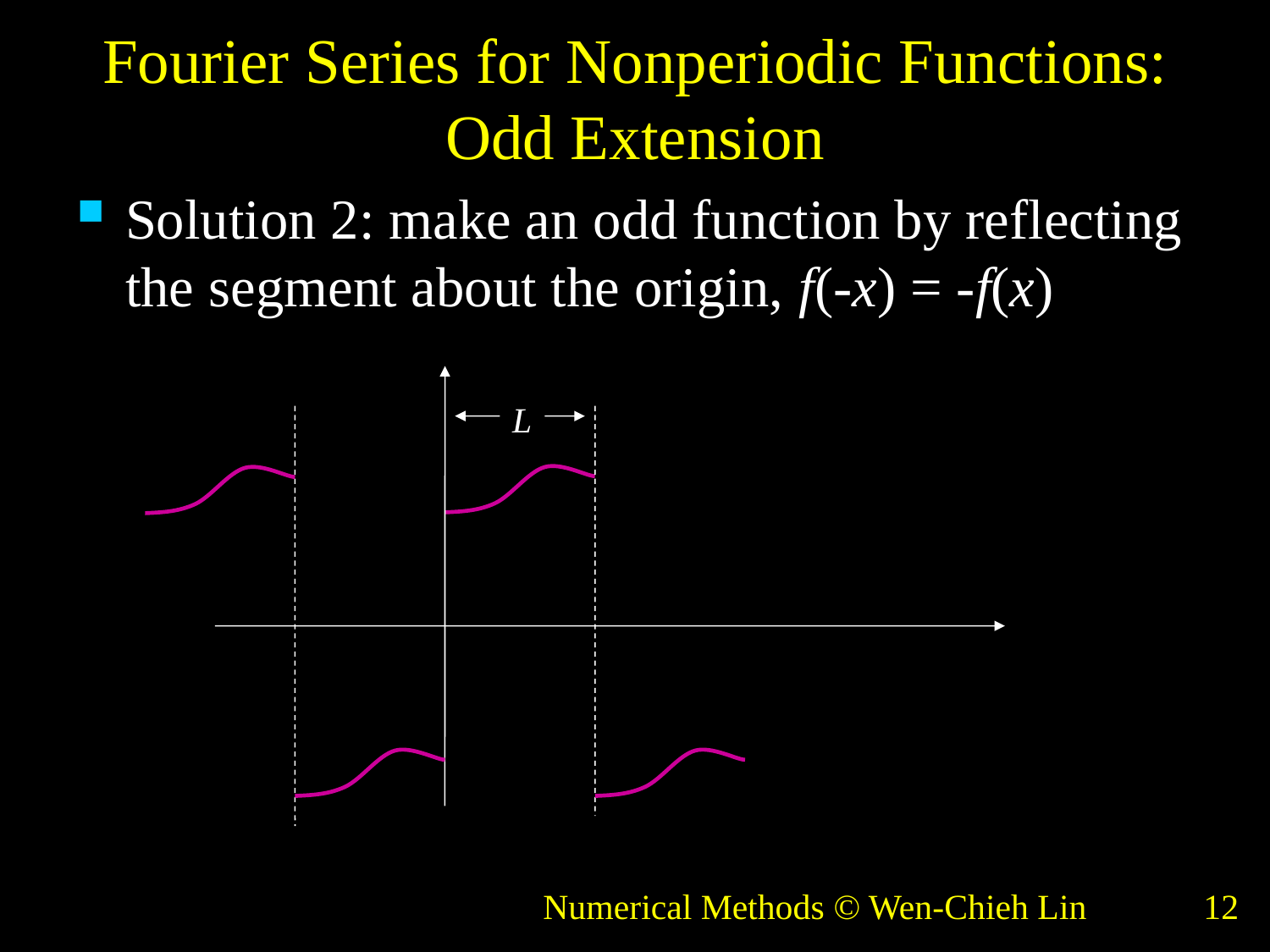

# Fourier Series for Nonperiodic Functions: Odd Extension
Solution 2: make an odd function by reflecting the segment about the origin, f(-x) = -f(x)

L

Numerical Methods © Wen-Chieh Lin
12